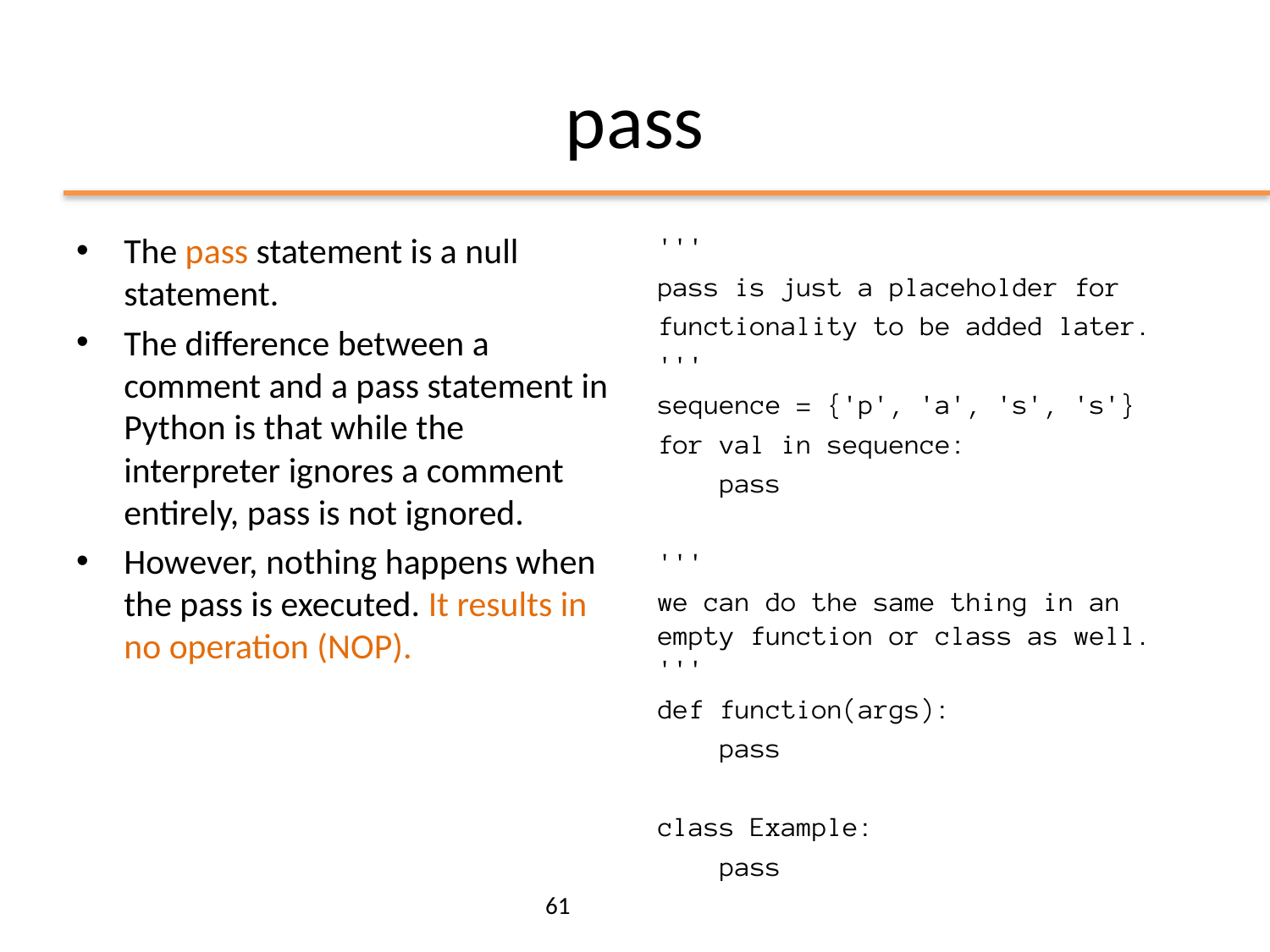

# pass
The pass statement is a null statement.
The difference between a comment and a pass statement in Python is that while the interpreter ignores a comment entirely, pass is not ignored.
However, nothing happens when the pass is executed. It results in no operation (NOP).
'''
pass is just a placeholder for
functionality to be added later.
'''
sequence = {'p', 'a', 's', 's'}
for val in sequence:
    pass

'''
we can do the same thing in an empty function or class as well. '''
def function(args):
    pass

class Example:
    pass
61